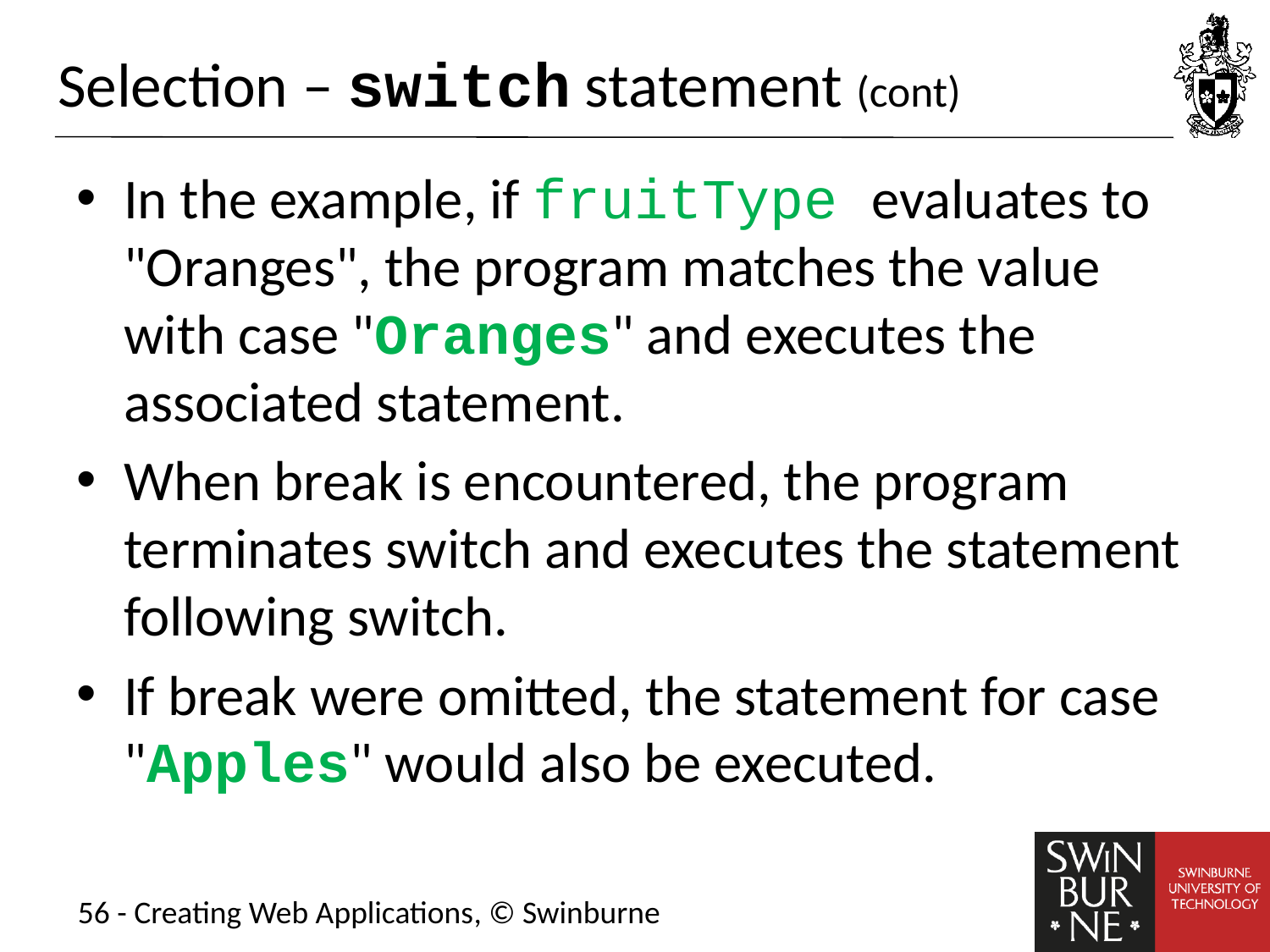

# Selection – switch statement (cont)
In the example, if fruitType evaluates to "Oranges", the program matches the value with case "Oranges" and executes the associated statement.
When break is encountered, the program terminates switch and executes the statement following switch.
If break were omitted, the statement for case "Apples" would also be executed.